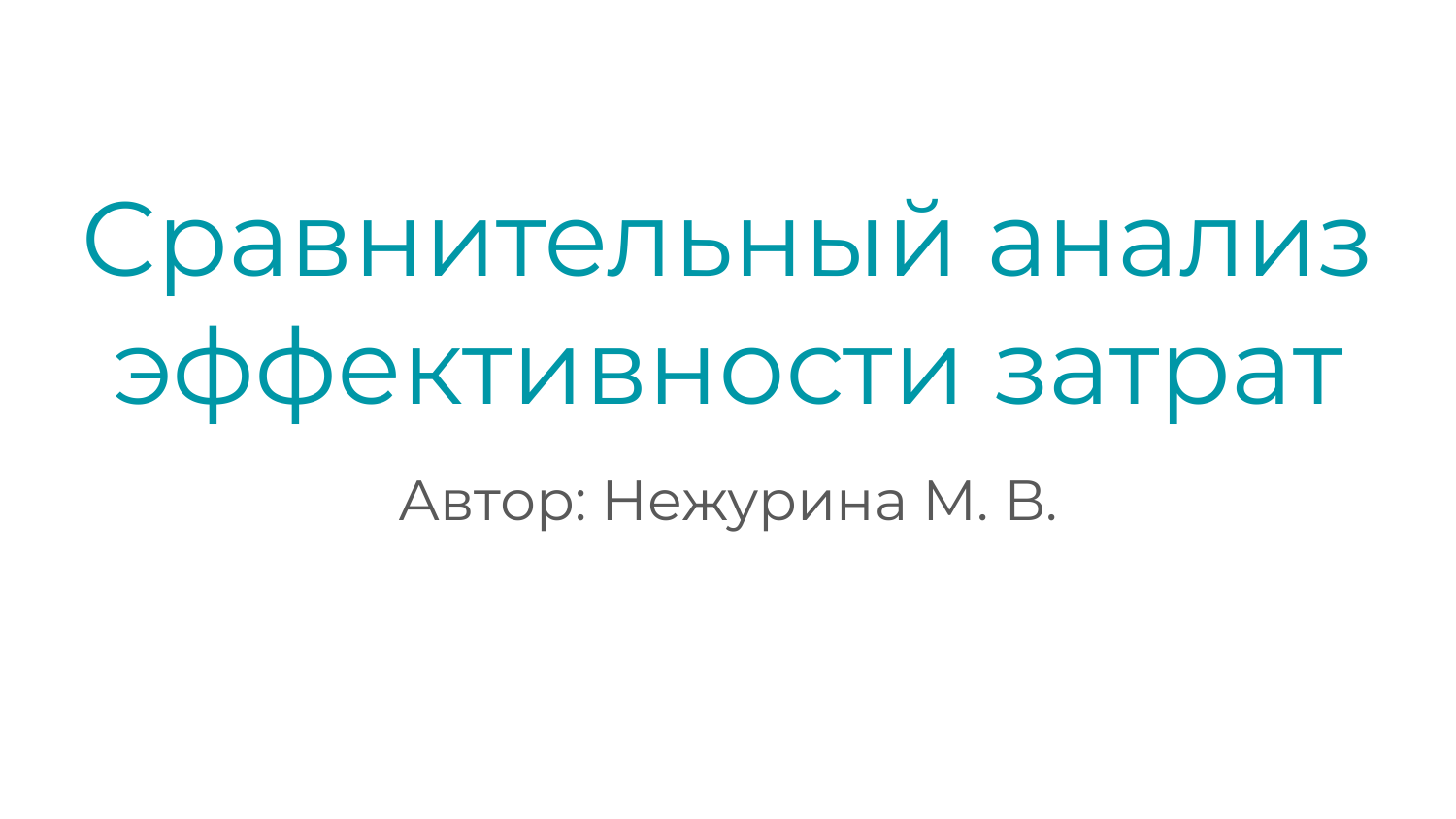

# Сравнительный анализ эффективности затрат
Автор: Нежурина М. В.